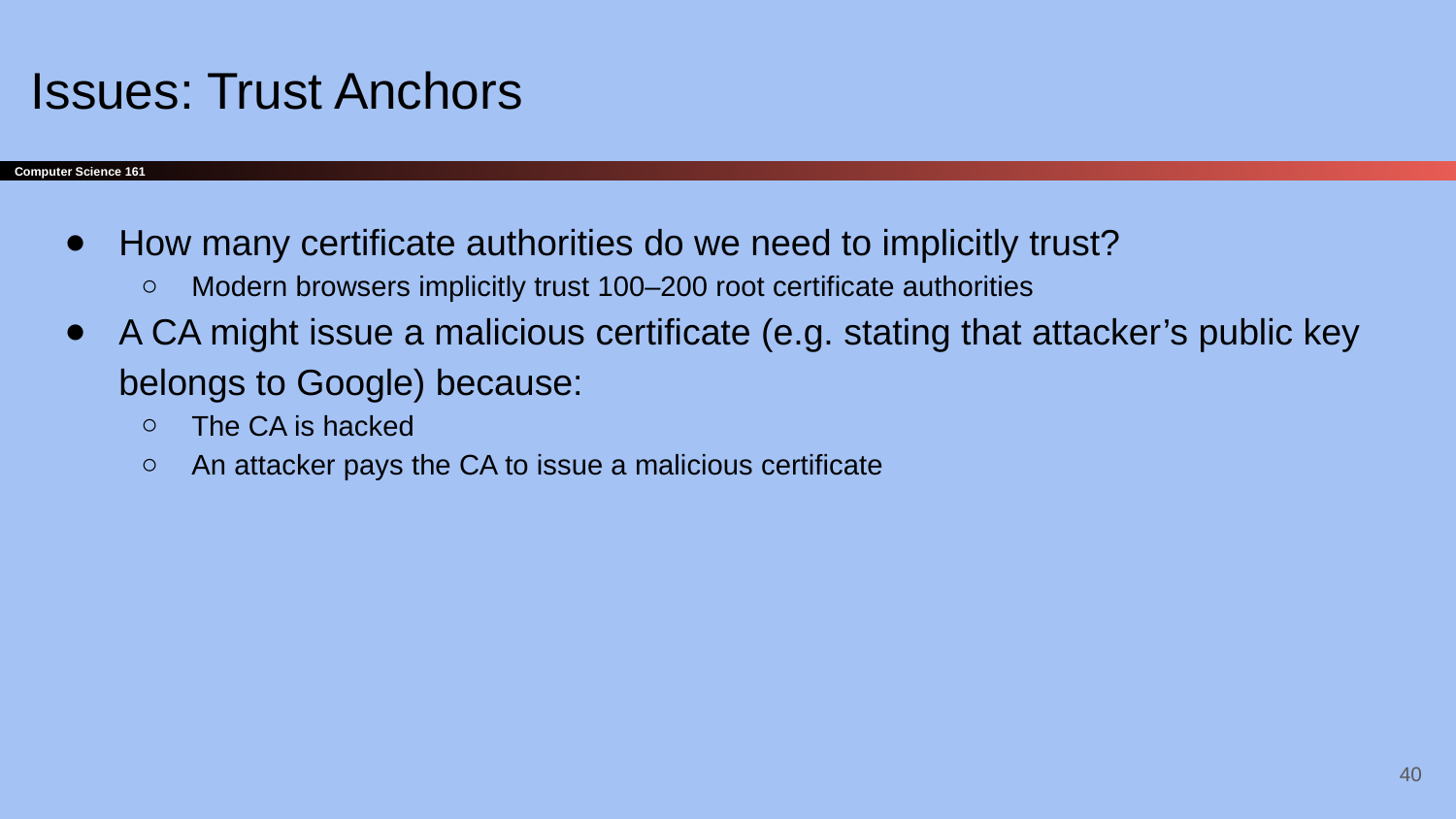

# Issues: Trust Anchors
How many certificate authorities do we need to implicitly trust?
Modern browsers implicitly trust 100–200 root certificate authorities
A CA might issue a malicious certificate (e.g. stating that attacker’s public key belongs to Google) because:
The CA is hacked
An attacker pays the CA to issue a malicious certificate
40